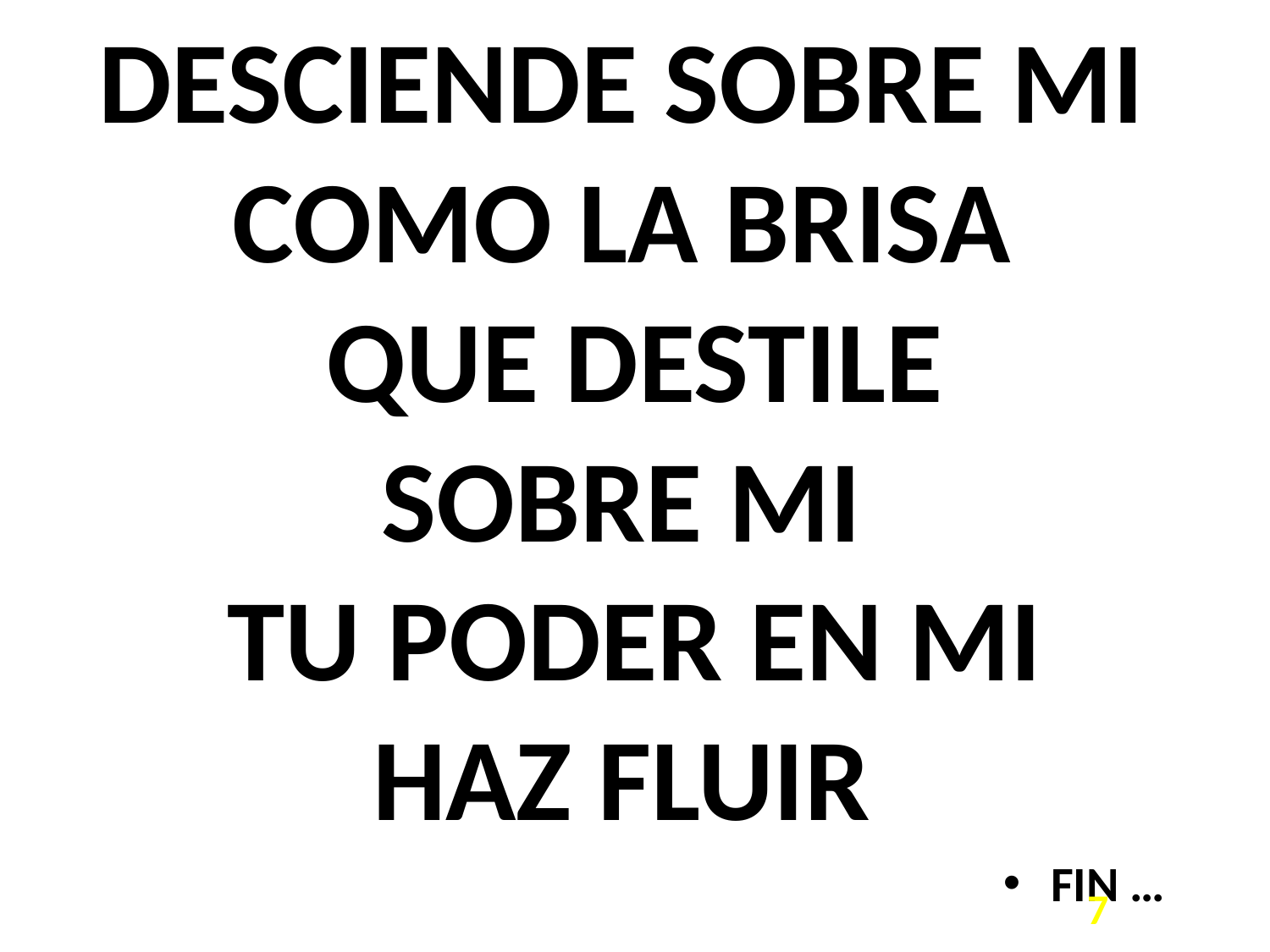

# DESCIENDE SOBRE MI COMO LA BRISA QUE DESTILE SOBRE MI TU PODER EN MI HAZ FLUIR
FIN …
7